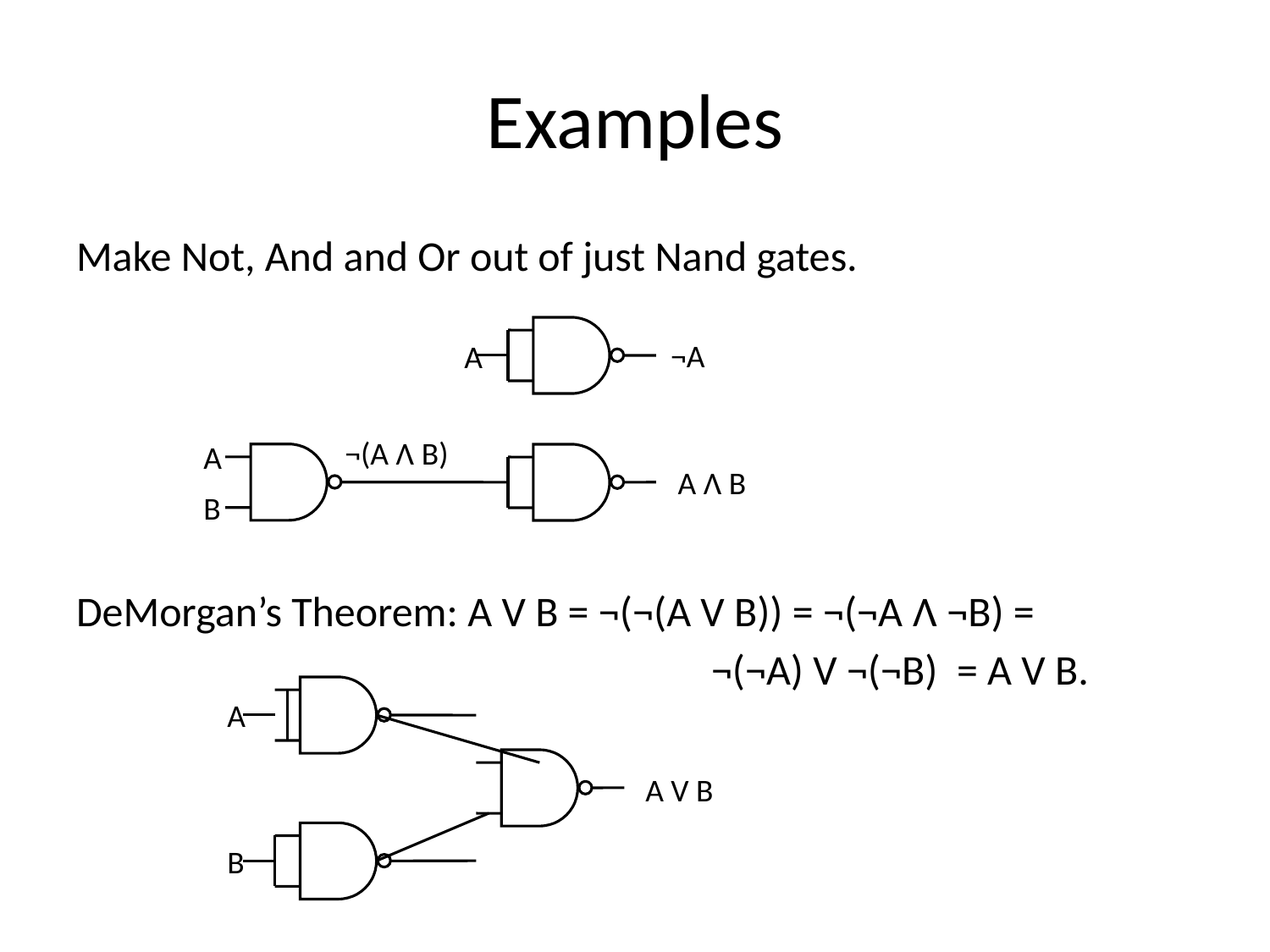

# Examples
Make Not, And and Or out of just Nand gates.

DeMorgan’s Theorem: A V B = ¬(¬(A V B)) = ¬(¬A Λ ¬B) =
    					¬(¬A) V ¬(¬B)  = A V B.

¬A
A
¬(A Λ B)
A

A Λ B
B

A

A V B

B